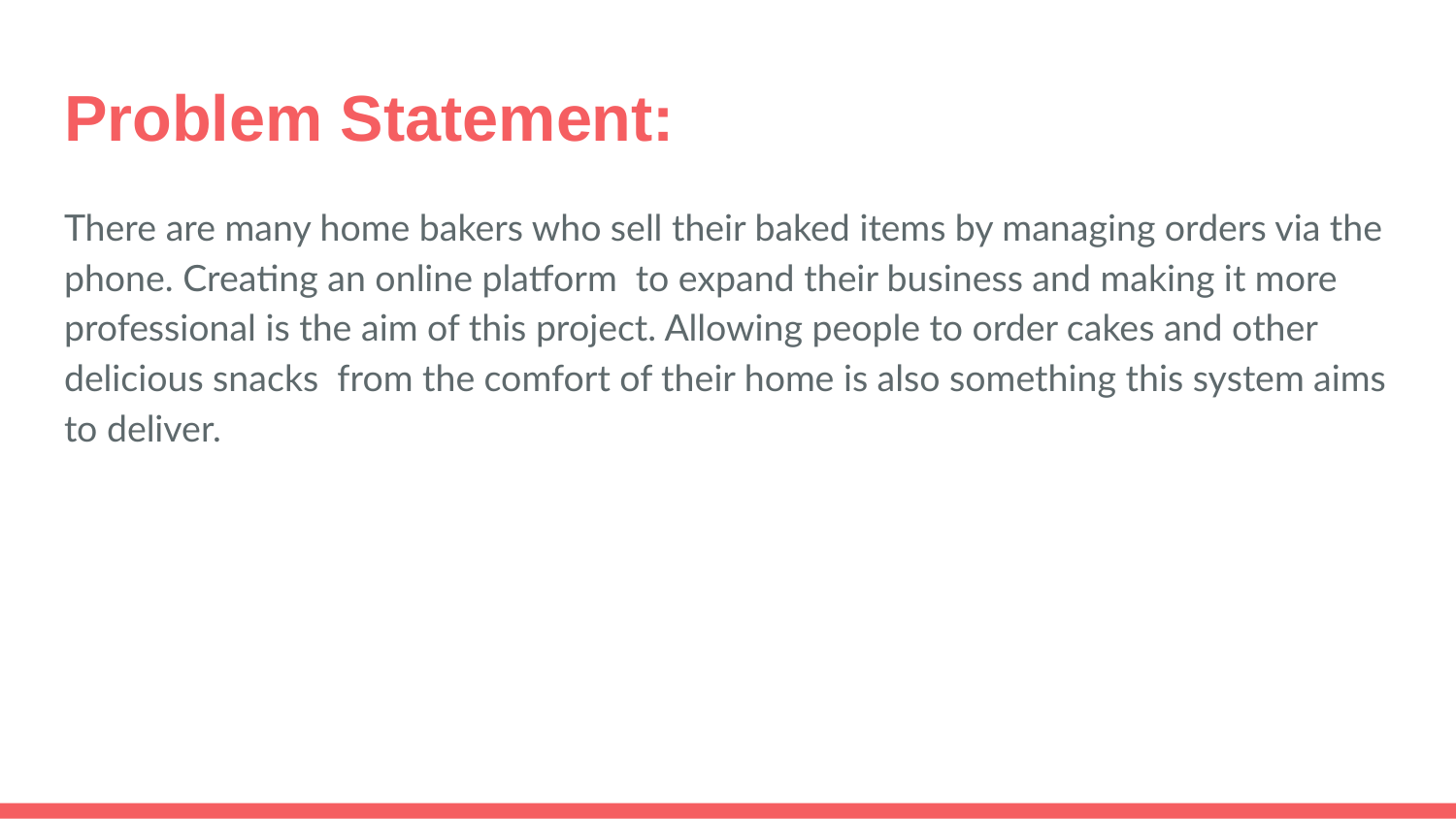

# Problem Statement:
There are many home bakers who sell their baked items by managing orders via the phone. Creating an online platform  to expand their business and making it more professional is the aim of this project. Allowing people to order cakes and other delicious snacks  from the comfort of their home is also something this system aims to deliver.